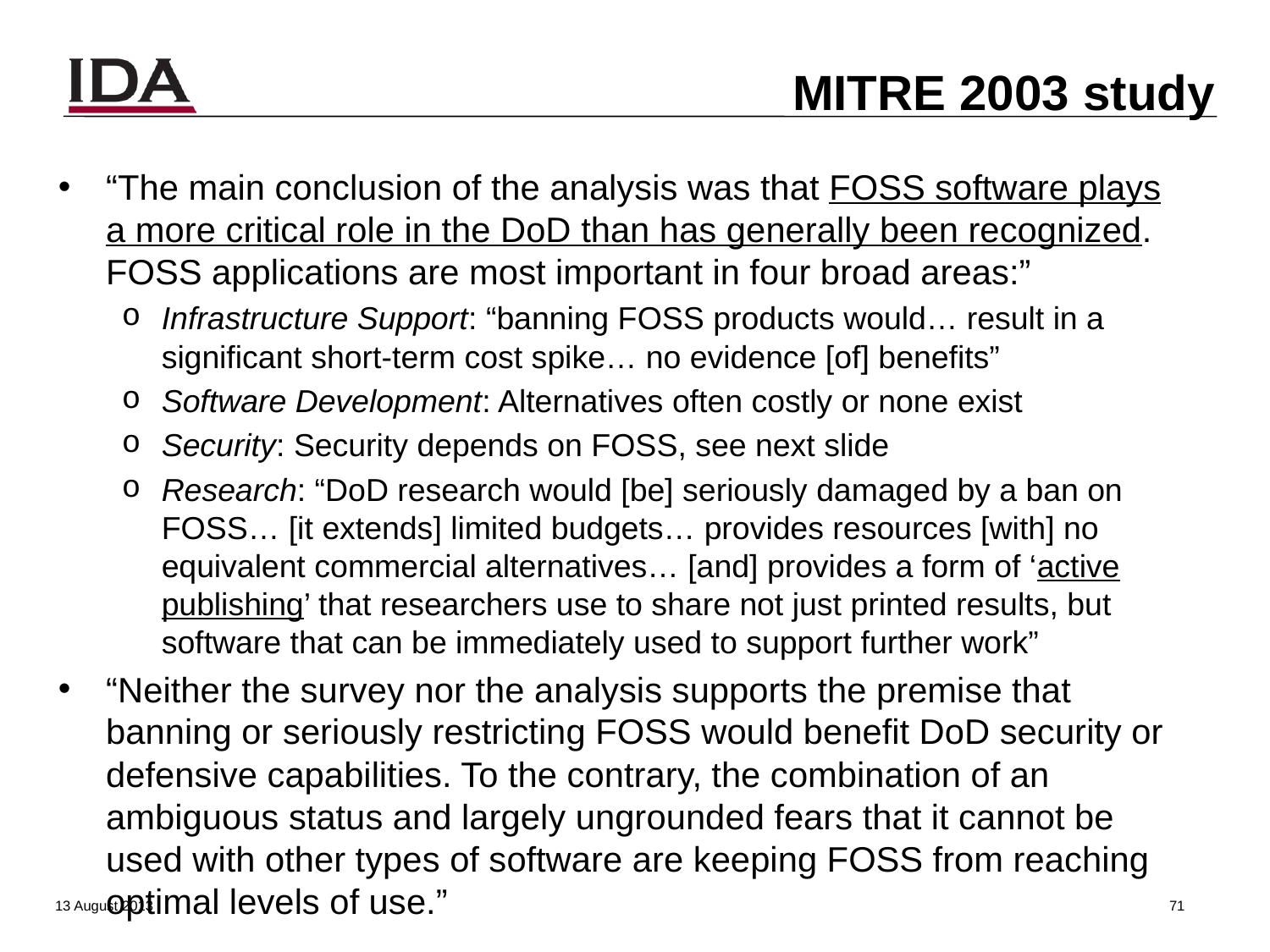

# MITRE 2003 study
“The main conclusion of the analysis was that FOSS software plays a more critical role in the DoD than has generally been recognized.  FOSS applications are most important in four broad areas:”
Infrastructure Support: “banning FOSS products would… result in a significant short-term cost spike… no evidence [of] benefits”
Software Development: Alternatives often costly or none exist
Security: Security depends on FOSS, see next slide
Research: “DoD research would [be] seriously damaged by a ban on FOSS… [it extends] limited budgets… provides resources [with] no equivalent commercial alternatives… [and] provides a form of ‘active publishing’ that researchers use to share not just printed results, but software that can be immediately used to support further work”
“Neither the survey nor the analysis supports the premise that banning or seriously restricting FOSS would benefit DoD security or defensive capabilities. To the contrary, the combination of an ambiguous status and largely ungrounded fears that it cannot be used with other types of software are keeping FOSS from reaching optimal levels of use.”
13 August 2013
71